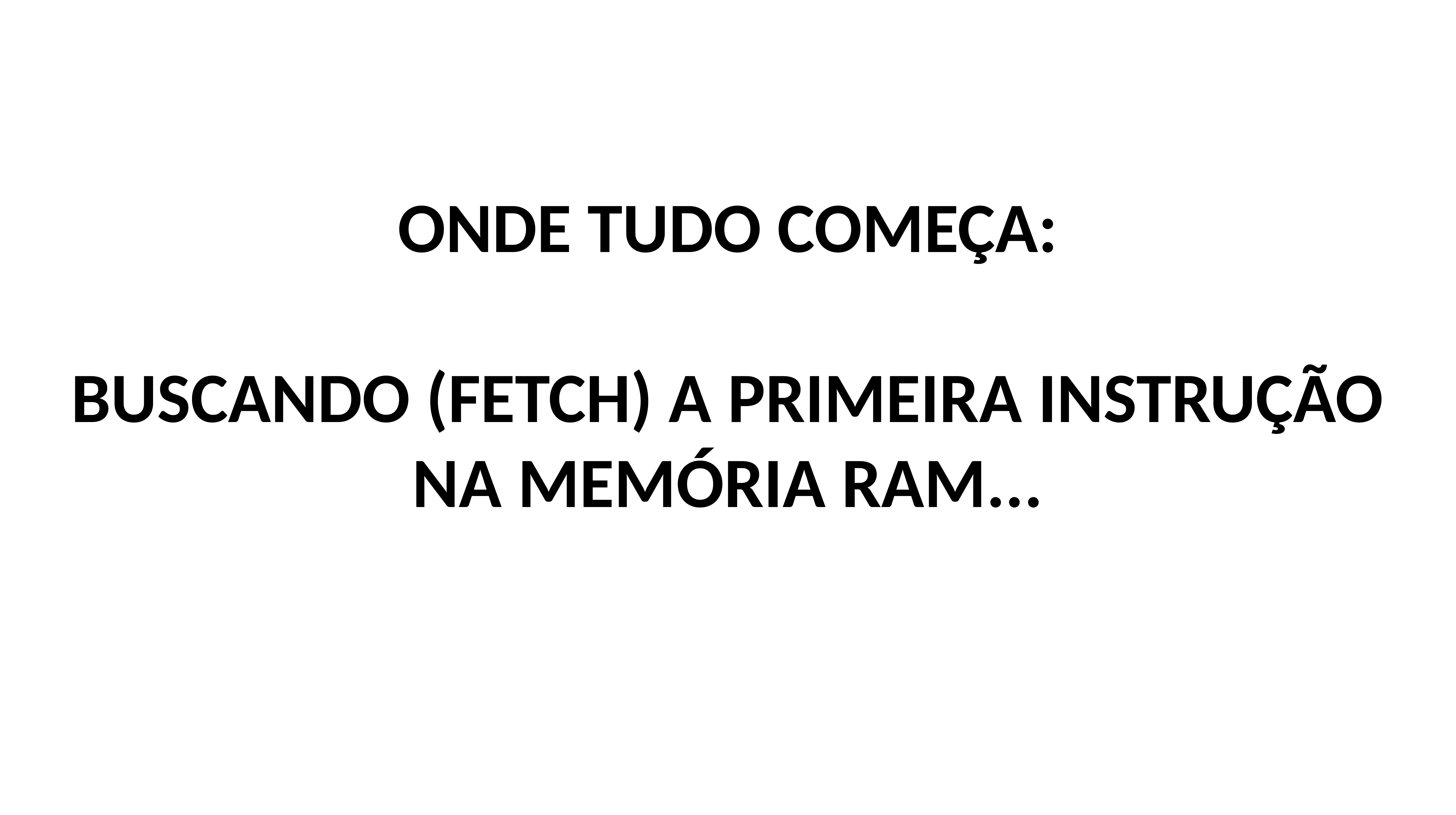

ONDE TUDO COMEÇA:

BUSCANDO (FETCH) A PRIMEIRA INSTRUÇÃO NA MEMÓRIA RAM...